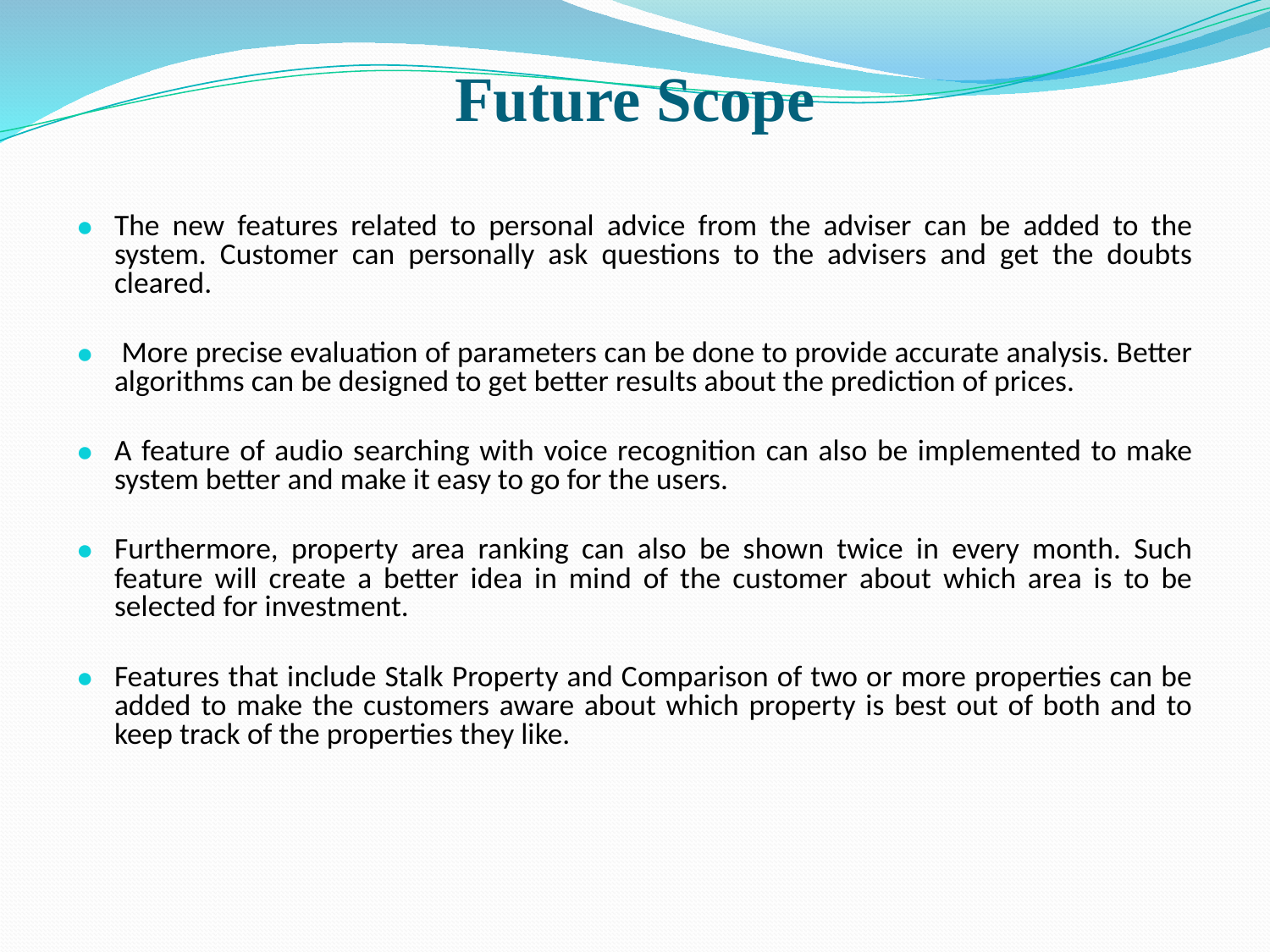

# Future Scope
The new features related to personal advice from the adviser can be added to the system. Customer can personally ask questions to the advisers and get the doubts cleared.

 More precise evaluation of parameters can be done to provide accurate analysis. Better algorithms can be designed to get better results about the prediction of prices.

A feature of audio searching with voice recognition can also be implemented to make system better and make it easy to go for the users.

Furthermore, property area ranking can also be shown twice in every month. Such feature will create a better idea in mind of the customer about which area is to be selected for investment.

Features that include Stalk Property and Comparison of two or more properties can be added to make the customers aware about which property is best out of both and to keep track of the properties they like.